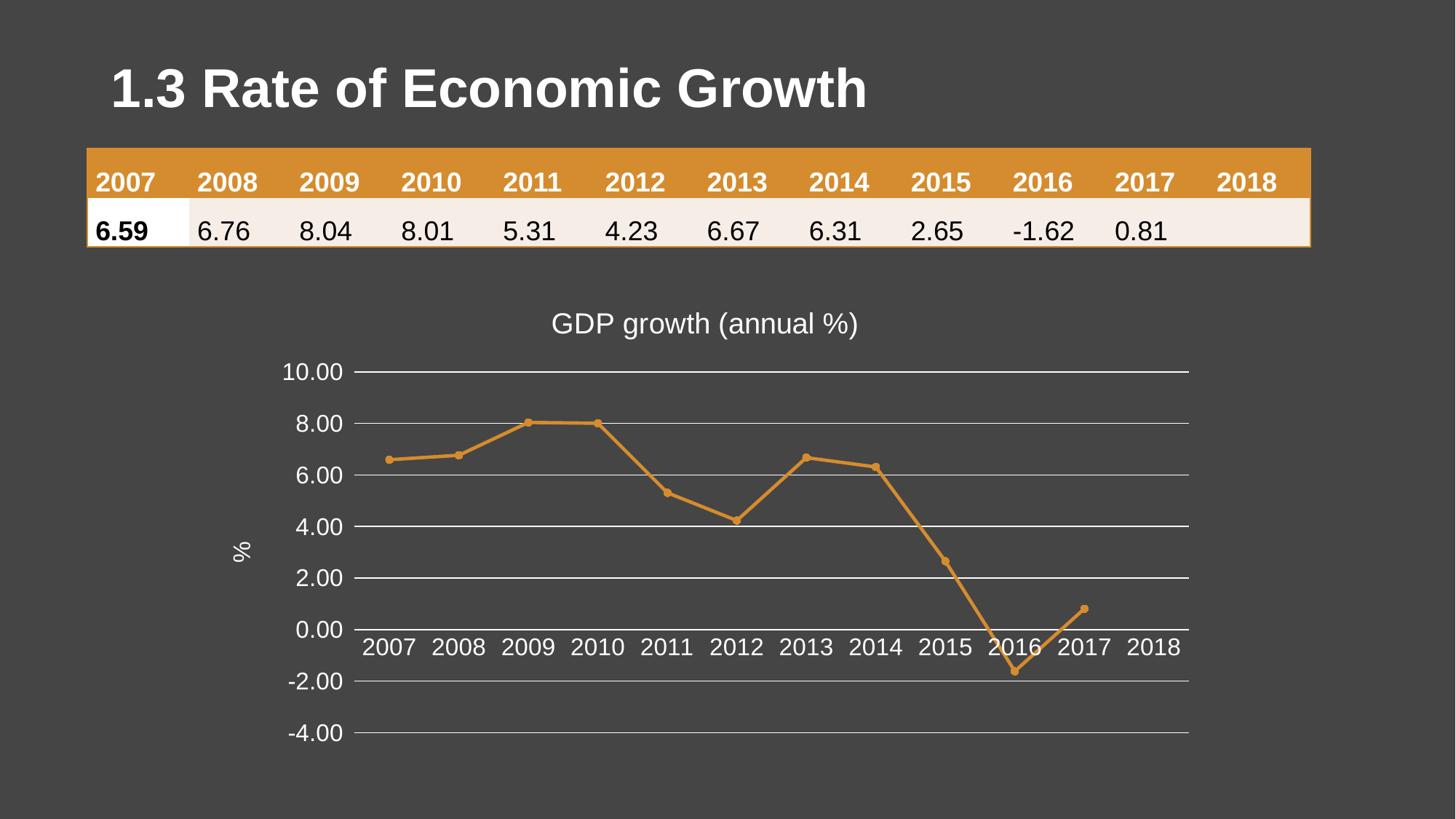

# 1.3 Rate of Economic Growth
| 2007 | 2008 | 2009 | 2010 | 2011 | 2012 | 2013 | 2014 | 2015 | 2016 | 2017 | 2018 |
| --- | --- | --- | --- | --- | --- | --- | --- | --- | --- | --- | --- |
| 6.59 | 6.76 | 8.04 | 8.01 | 5.31 | 4.23 | 6.67 | 6.31 | 2.65 | -1.62 | 0.81 |  |

### Chart: GDP growth (annual %)

| Category |  |
|---|---|
| 2007 | 6.591130360622117 |
| 2008 | 6.764472777956243 |
| 2009 | 8.036925101812088 |
| 2010 | 8.005655915284223 |
| 2011 | 5.307924203778612 |
| 2012 | 4.230061174968341 |
| 2013 | 6.671335392985057 |
| 2014 | 6.30971865566849 |
| 2015 | 2.652693295512478 |
| 2016 | -1.616868950000736 |
| 2017 | 0.8058866195575547 |
| 2018 | None |